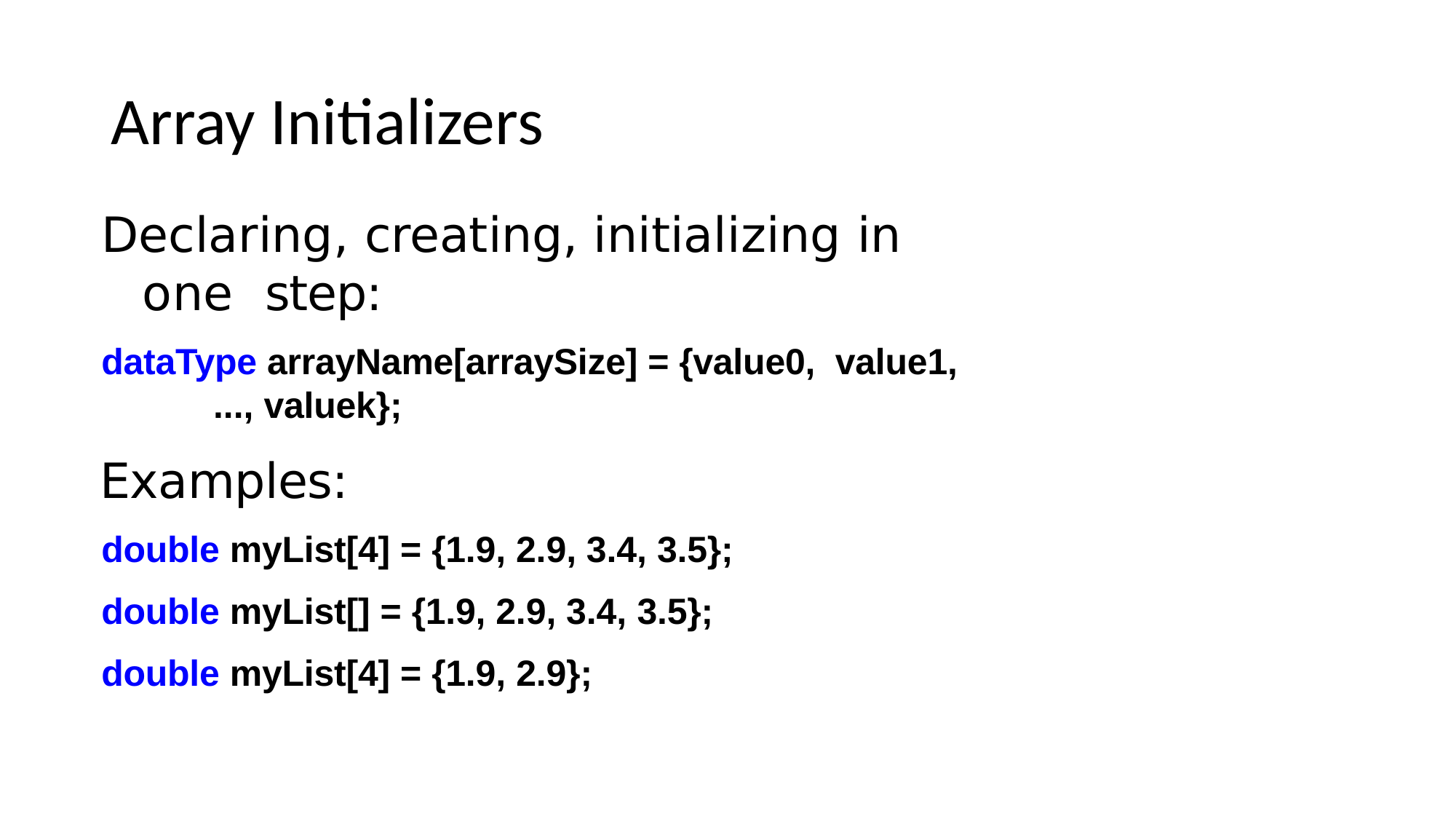

# Array Initializers
Declaring, creating, initializing in one  step:
dataType arrayName[arraySize] = {value0,  value1,
..., valuek};
Examples:
double myList[4] = {1.9, 2.9, 3.4, 3.5};
double myList[] = {1.9, 2.9, 3.4, 3.5};
double myList[4] = {1.9, 2.9};